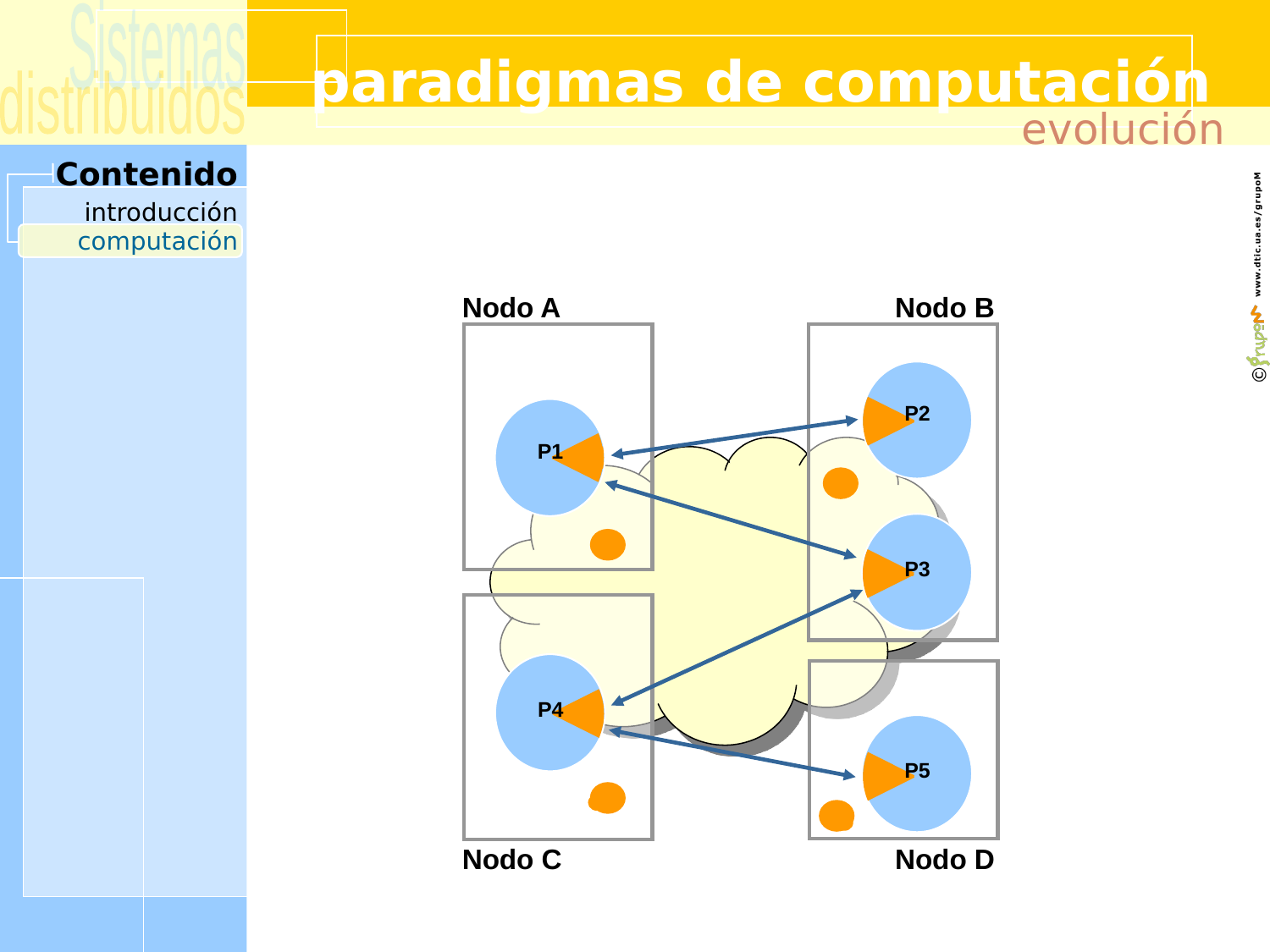

# paradigmas de computación
evolución

computación

Nodo B
Nodo A

P2

P1

P3

P4

P5

Nodo D
Nodo C